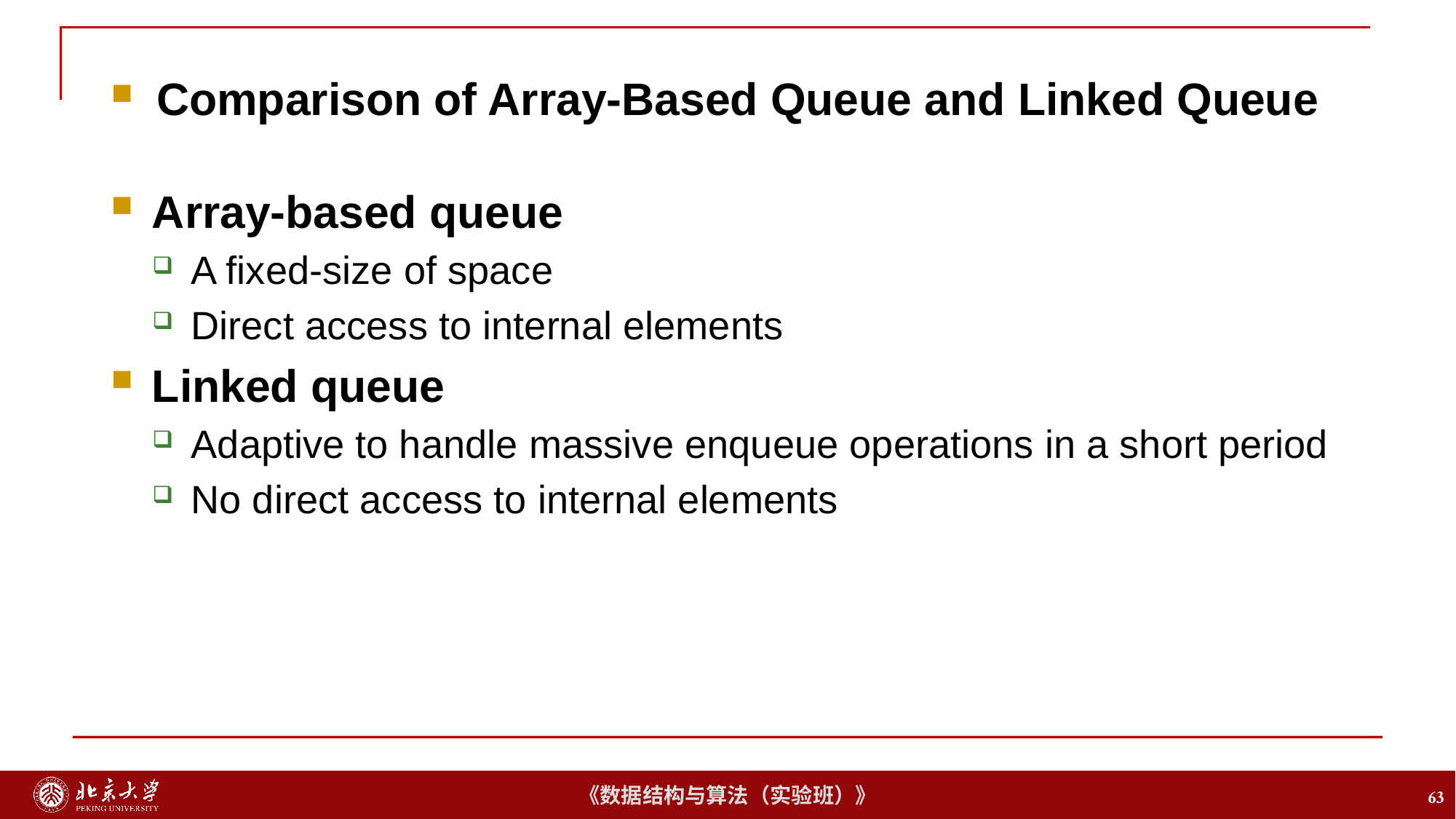

Array-based queue
A fixed-size of space
Direct access to internal elements
Linked queue
Adaptive to handle massive enqueue operations in a short period
No direct access to internal elements

Comparison of Array-Based Queue and Linked Queue
63